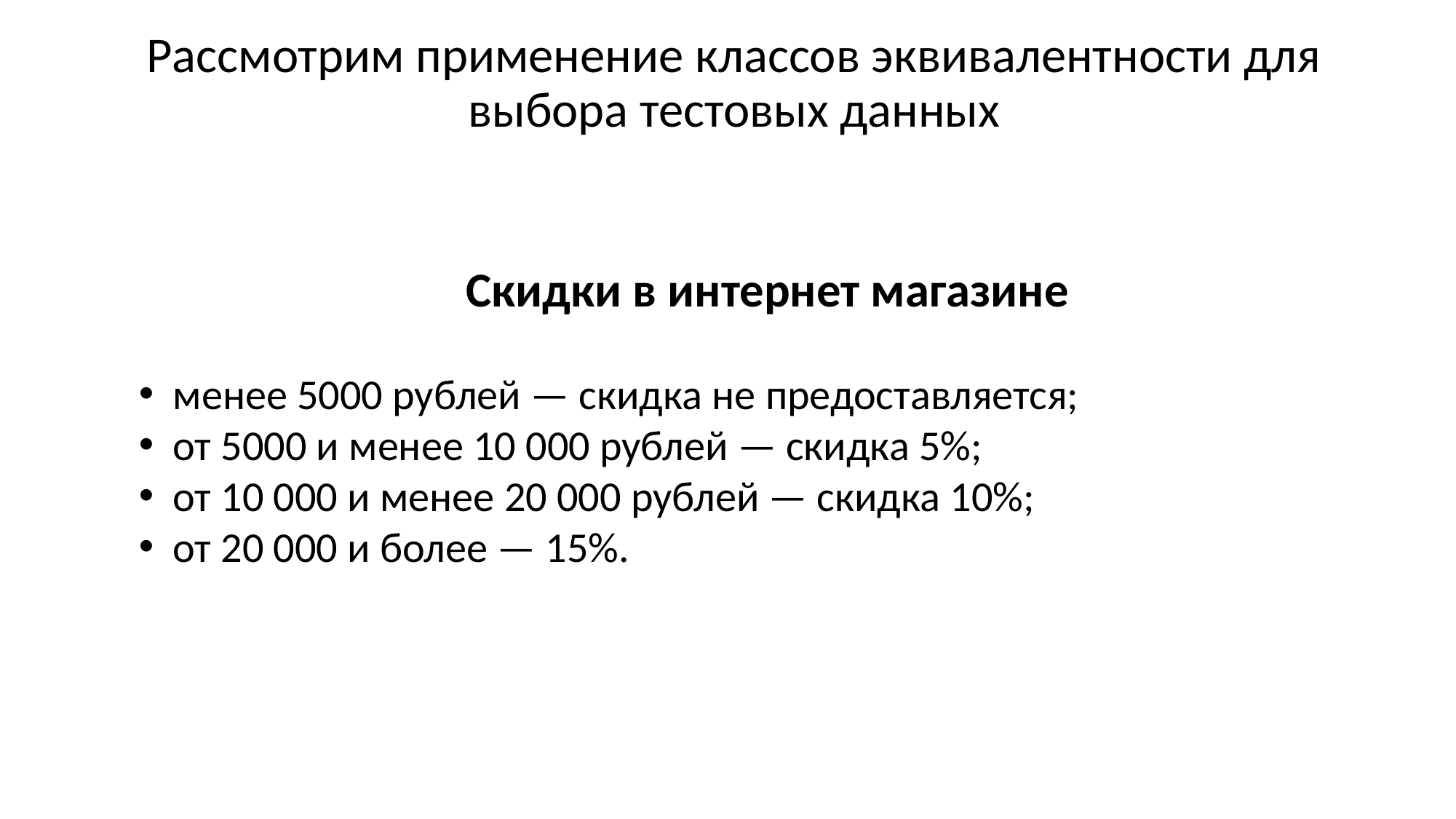

# Рассмотрим применение классов эквивалентности для выбора тестовых данных
Скидки в интернет магазине

менее 5000 рублей — скидка не предоставляется;
от 5000 и менее 10 000 рублей — скидка 5%;
от 10 000 и менее 20 000 рублей — скидка 10%;
от 20 000 и более — 15%.